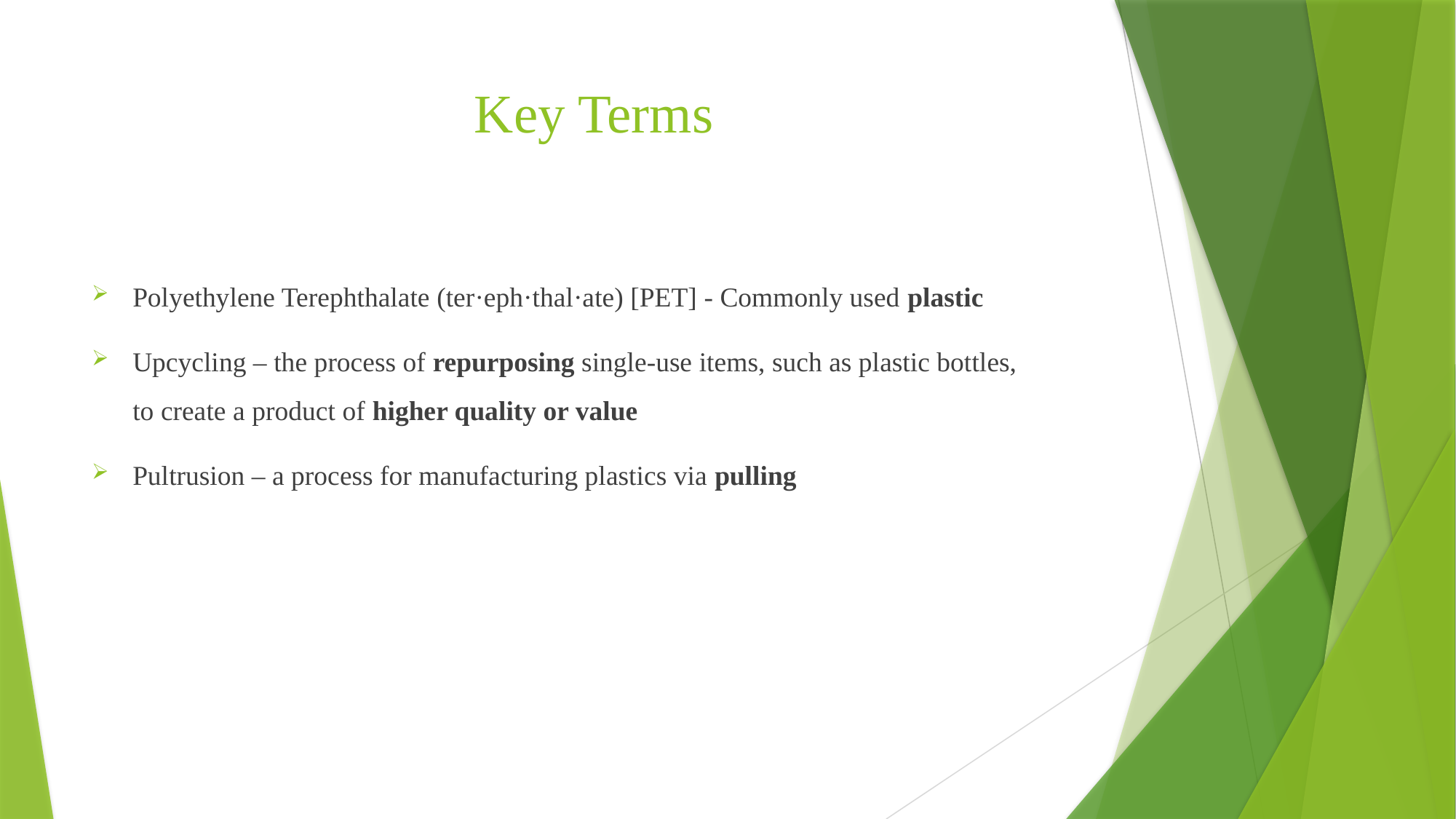

# Key Terms
Polyethylene Terephthalate (ter·eph·thal·ate) [PET] - Commonly used plastic
Upcycling – the process of repurposing single-use items, such as plastic bottles, to create a product of higher quality or value
Pultrusion – a process for manufacturing plastics via pulling